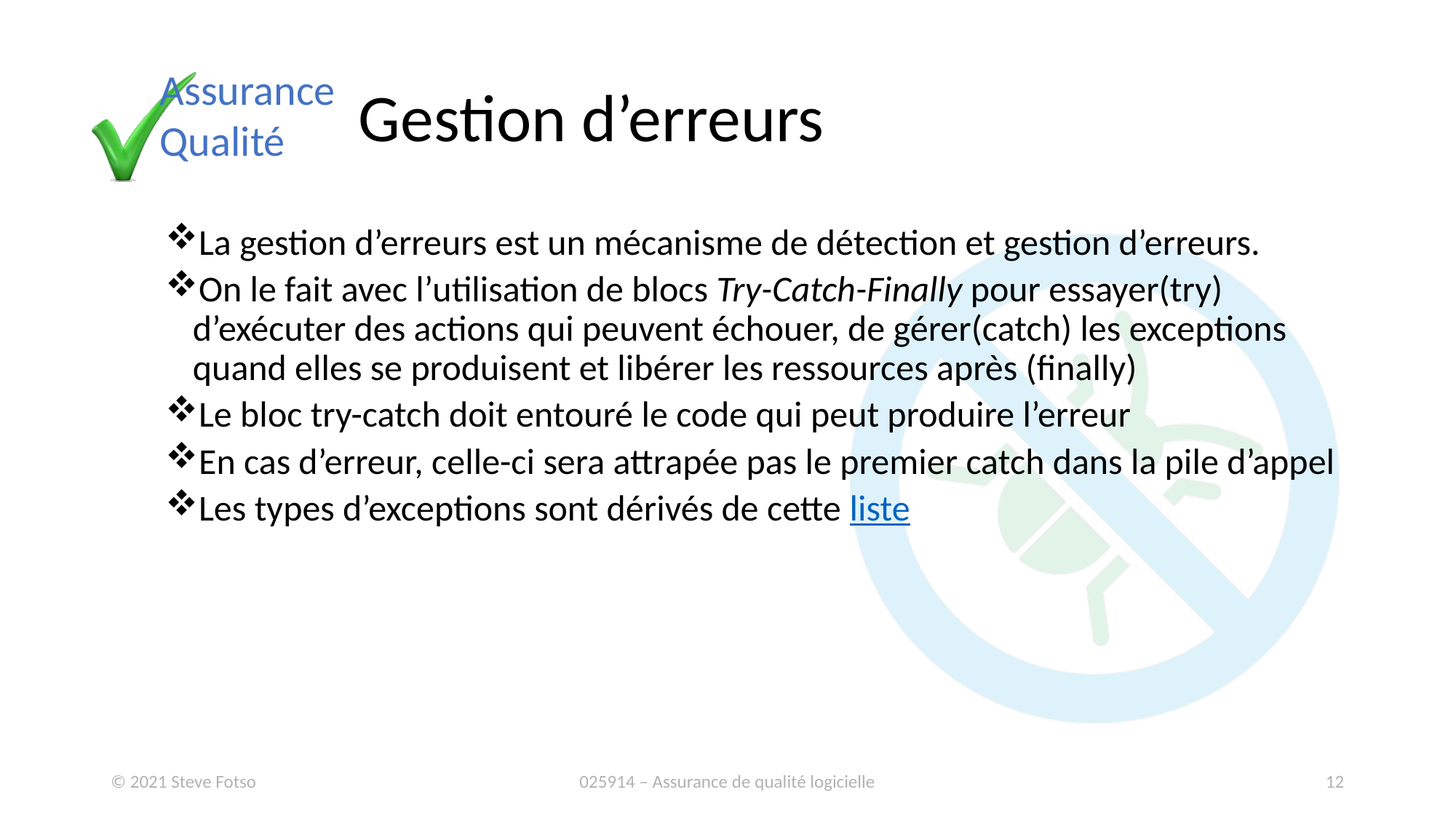

# Gestion d’erreurs
La gestion d’erreurs est un mécanisme de détection et gestion d’erreurs.
On le fait avec l’utilisation de blocs Try-Catch-Finally pour essayer(try) d’exécuter des actions qui peuvent échouer, de gérer(catch) les exceptions quand elles se produisent et libérer les ressources après (finally)
Le bloc try-catch doit entouré le code qui peut produire l’erreur
En cas d’erreur, celle-ci sera attrapée pas le premier catch dans la pile d’appel
Les types d’exceptions sont dérivés de cette liste

© 2021 Steve Fotso
025914 – Assurance de qualité logicielle
12